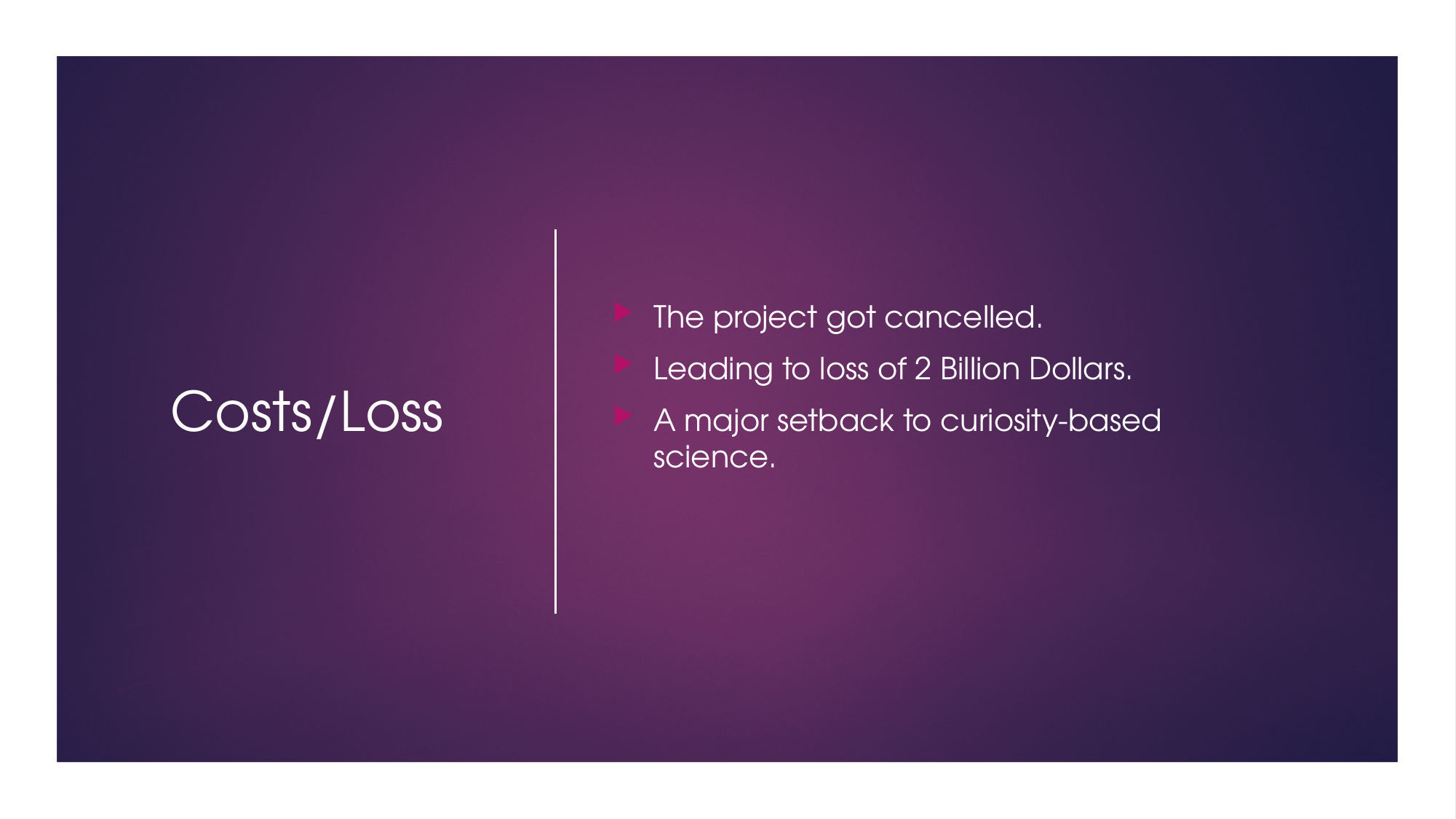

# Costs/Loss
The project got cancelled.
Leading to loss of 2 Billion Dollars.
A major setback to curiosity-based science.